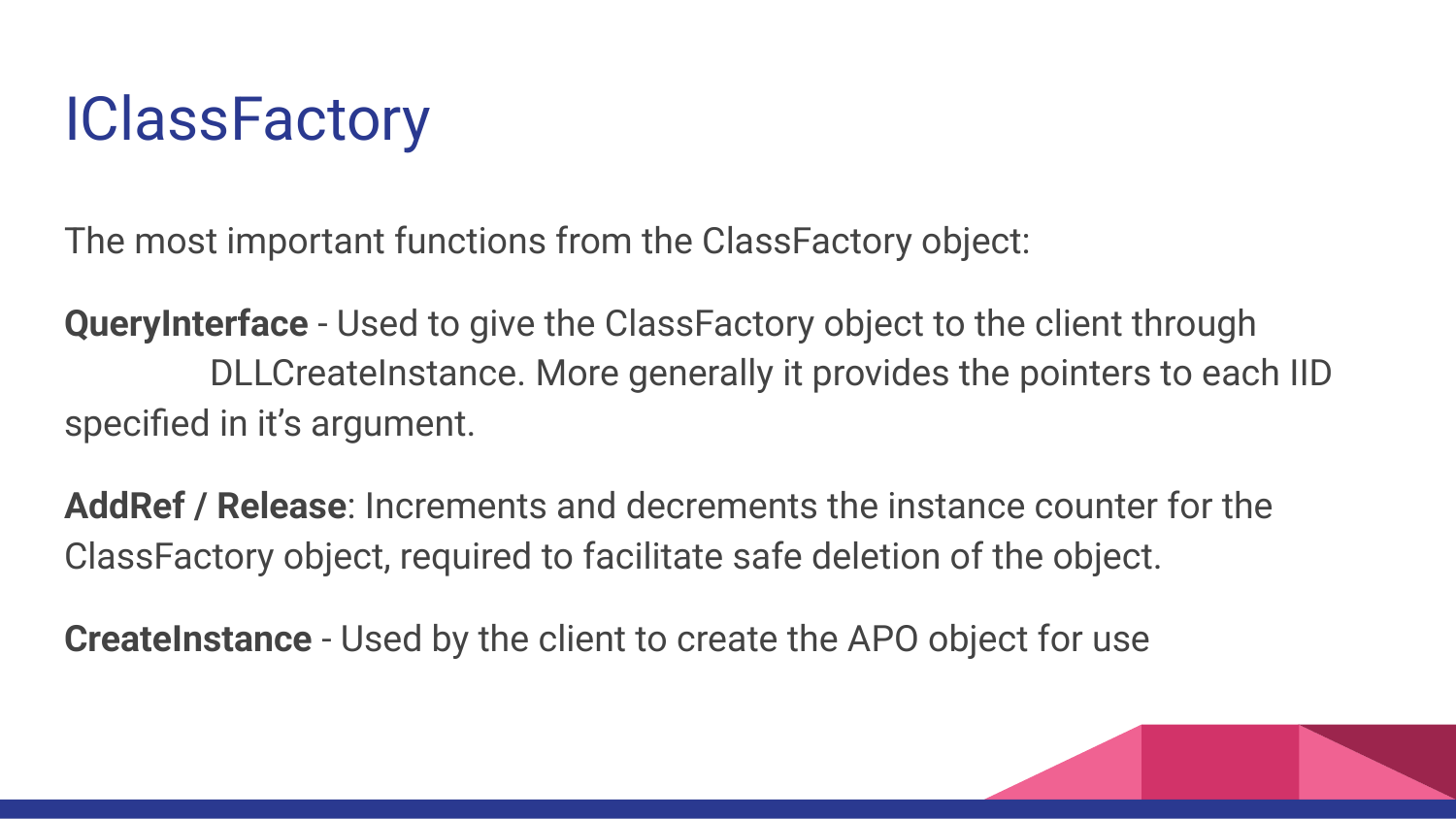

# IClassFactory
The most important functions from the ClassFactory object:
QueryInterface - Used to give the ClassFactory object to the client through 		DLLCreateInstance. More generally it provides the pointers to each IID specified in it’s argument.
AddRef / Release: Increments and decrements the instance counter for the ClassFactory object, required to facilitate safe deletion of the object.
CreateInstance - Used by the client to create the APO object for use